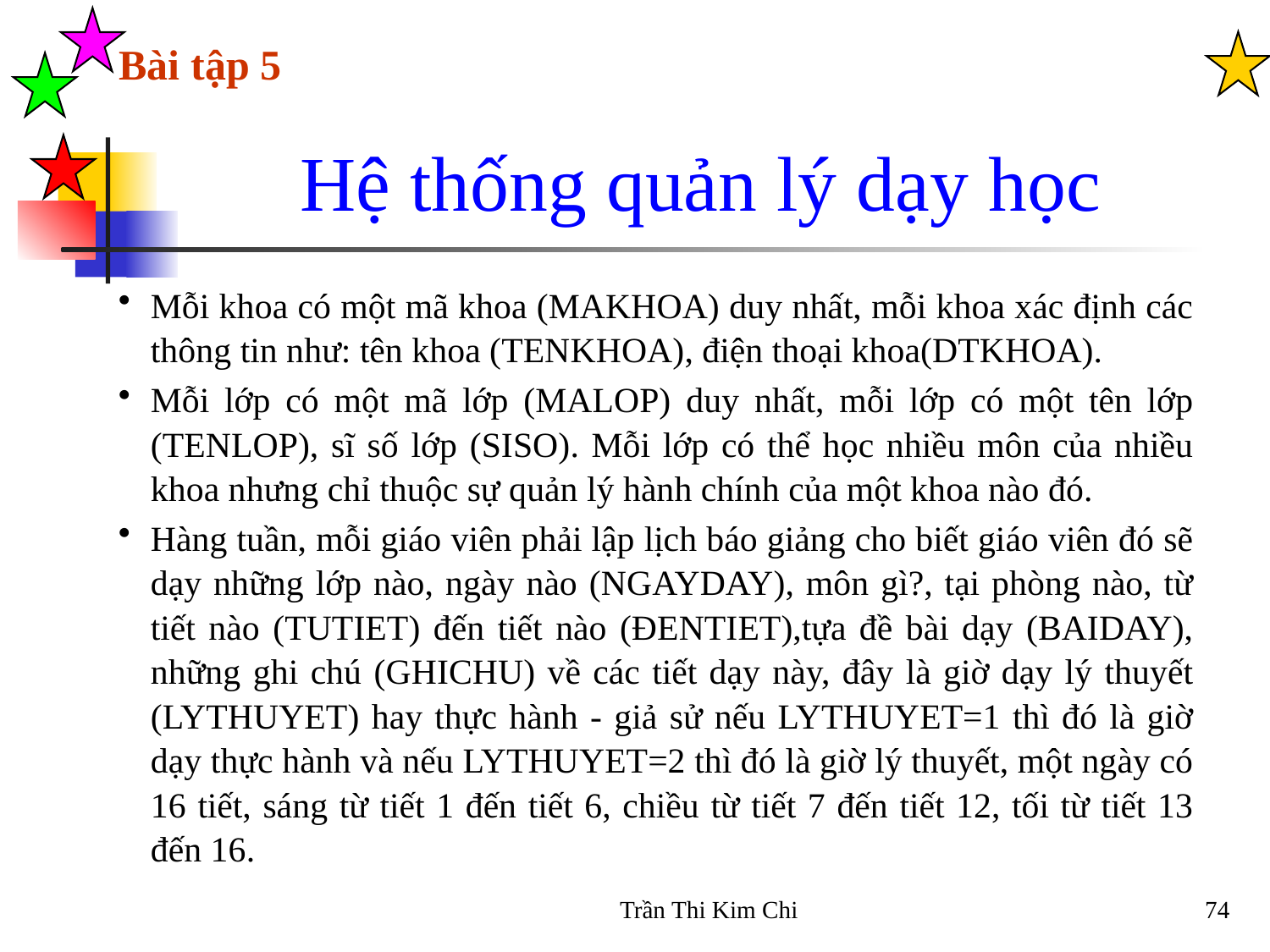

# Hệ thống quản lý dạy học
Bài tập 5

Mỗi khoa có một mã khoa (MAKHOA) duy nhất, mỗi khoa xác định các thông tin như: tên khoa (TENKHOA), điện thoại khoa(DTKHOA).
Mỗi lớp có một mã lớp (MALOP) duy nhất, mỗi lớp có một tên lớp (TENLOP), sĩ số lớp (SISO). Mỗi lớp có thể học nhiều môn của nhiều khoa nhưng chỉ thuộc sự quản lý hành chính của một khoa nào đó.
Hàng tuần, mỗi giáo viên phải lập lịch báo giảng cho biết giáo viên đó sẽ dạy những lớp nào, ngày nào (NGAYDAY), môn gì?, tại phòng nào, từ tiết nào (TUTIET) đến tiết nào (ĐENTIET),tựa đề bài dạy (BAIDAY), những ghi chú (GHICHU) về các tiết dạy này, đây là giờ dạy lý thuyết (LYTHUYET) hay thực hành - giả sử nếu LYTHUYET=1 thì đó là giờ dạy thực hành và nếu LYTHUYET=2 thì đó là giờ lý thuyết, một ngày có 16 tiết, sáng từ tiết 1 đến tiết 6, chiều từ tiết 7 đến tiết 12, tối từ tiết 13 đến 16.

Trần Thi Kim Chi
74